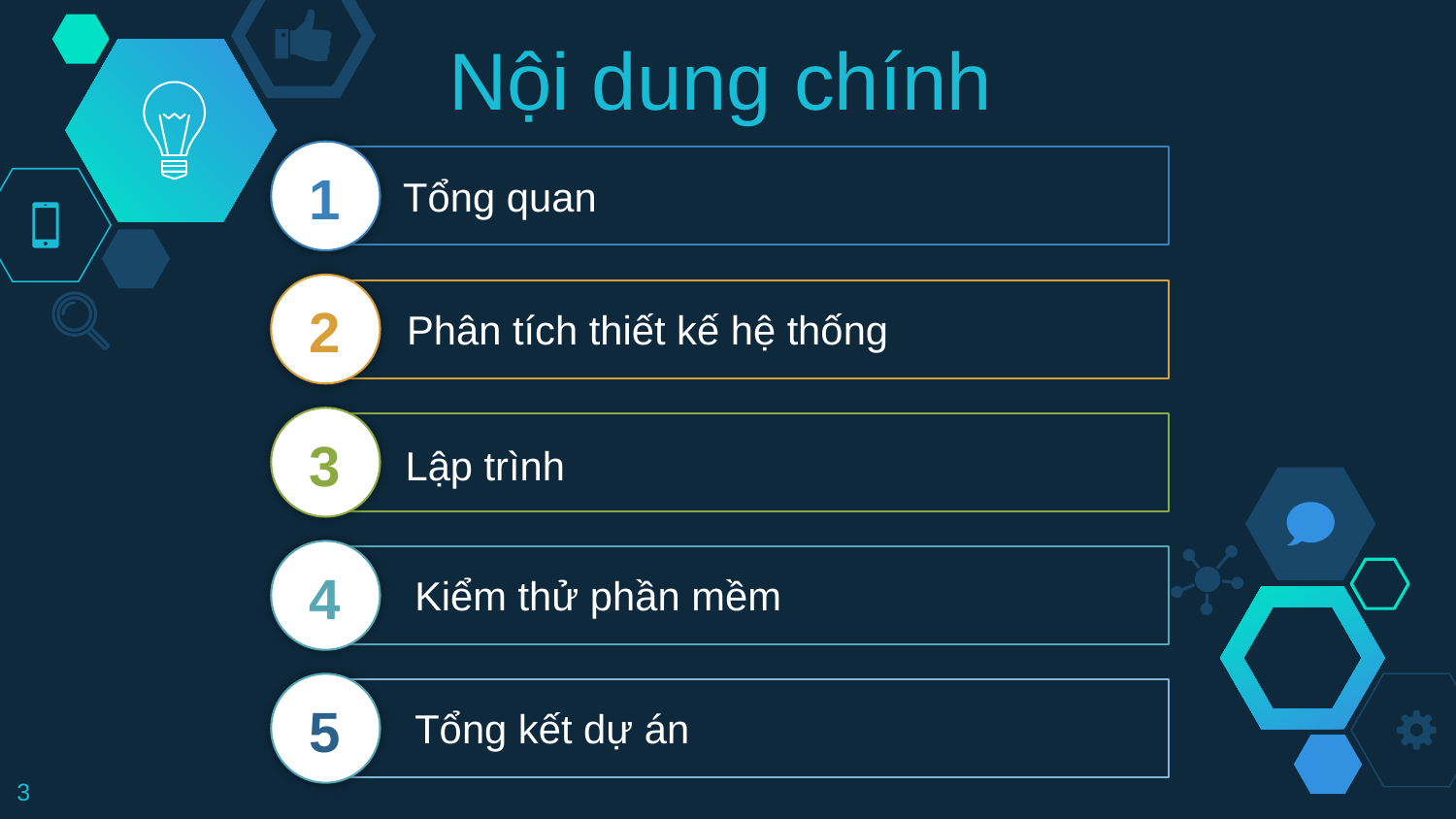

# Nội dung chính

1
Tổng quan

2
Phân tích thiết kế hệ thống

3
 Lập trình

4
Kiểm thử phần mềm

5
Tổng kết dự án
3